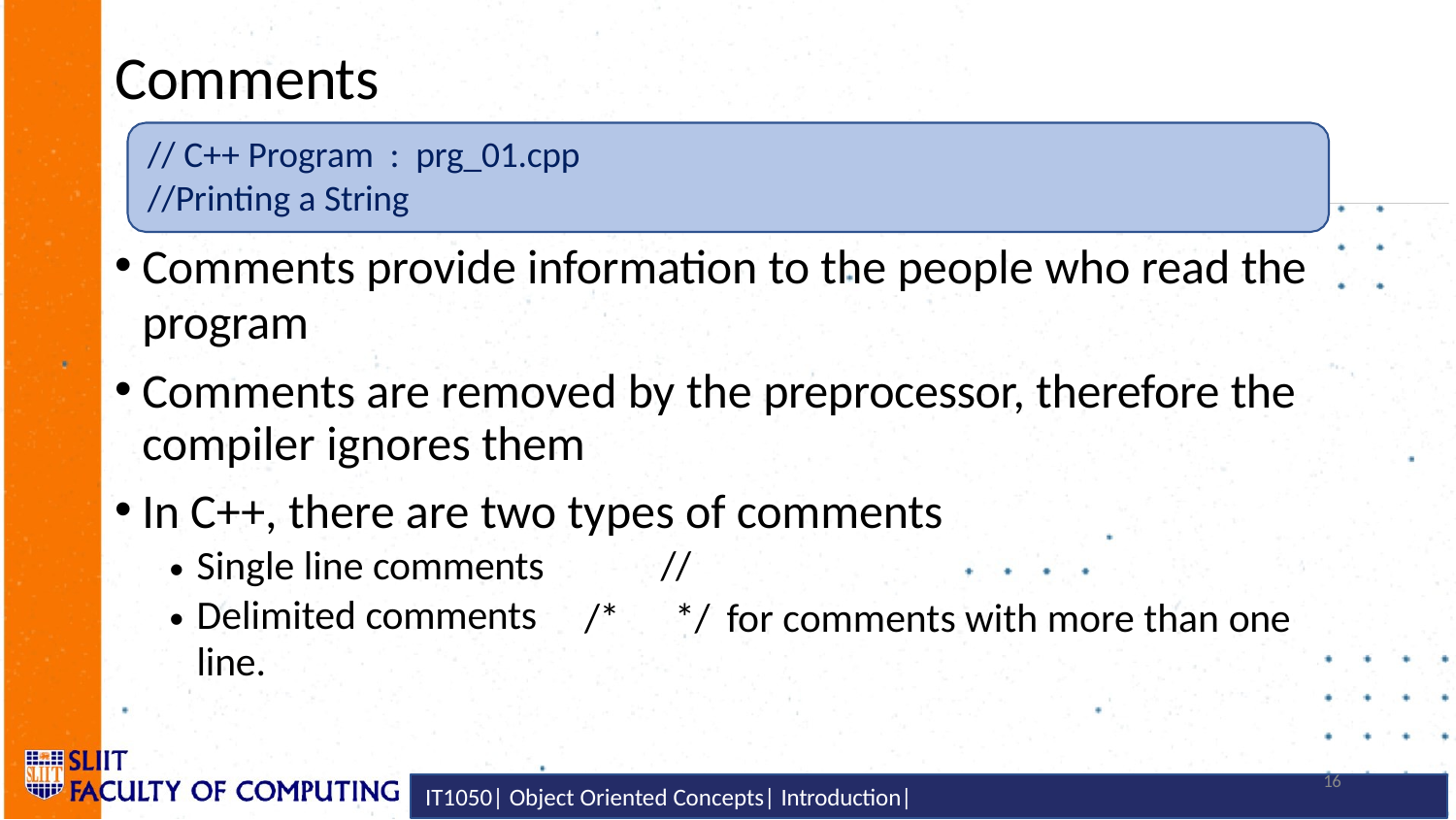

# Comments

// C++ Program : prg_01.cpp
//Printing a String
Comments provide information to the people who read the
program
Comments are removed by the preprocessor, therefore the compiler ignores them
In C++, there are two types of comments
| Single line comments |  | // |
| --- | --- | --- |
| Delimited comments line. | /\* | \*/ for comments with more than one |
16
IT1050| Object Oriented Concepts| Introduction|